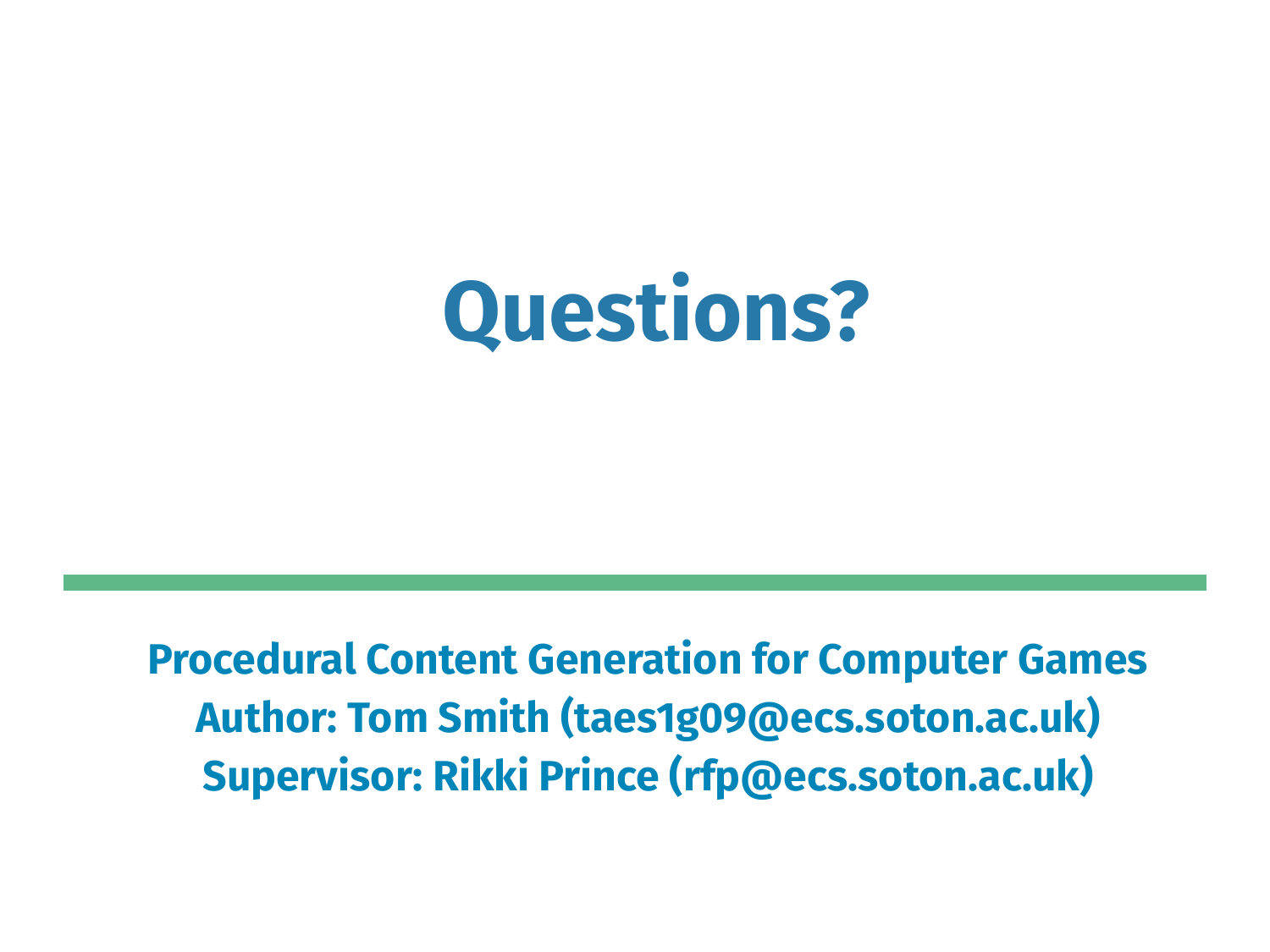

# Questions?
Procedural Content Generation for Computer Games
Author: Tom Smith (taes1g09@ecs.soton.ac.uk)
Supervisor: Rikki Prince (rfp@ecs.soton.ac.uk)